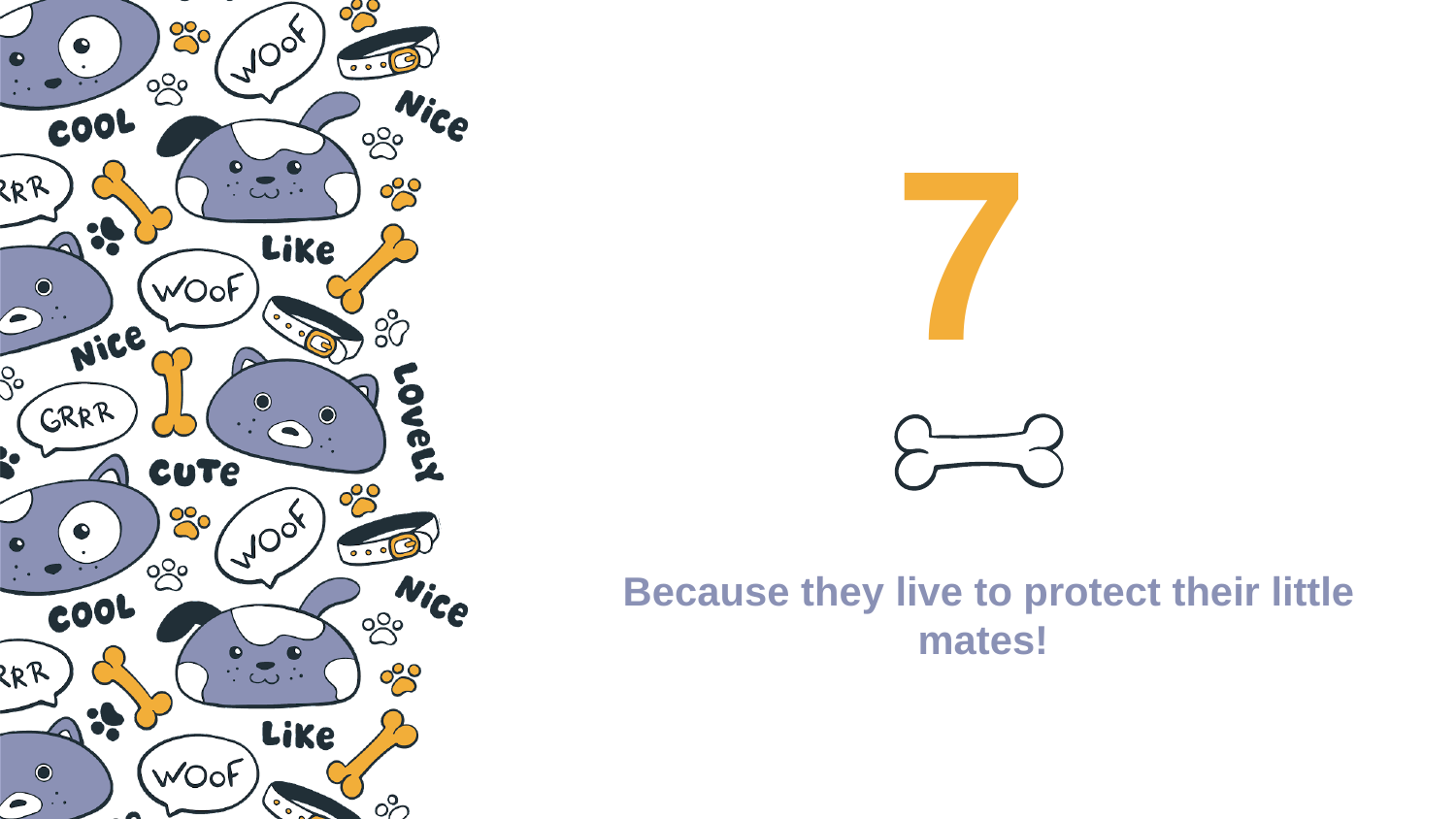

7

# Because they live to protect their little mates!